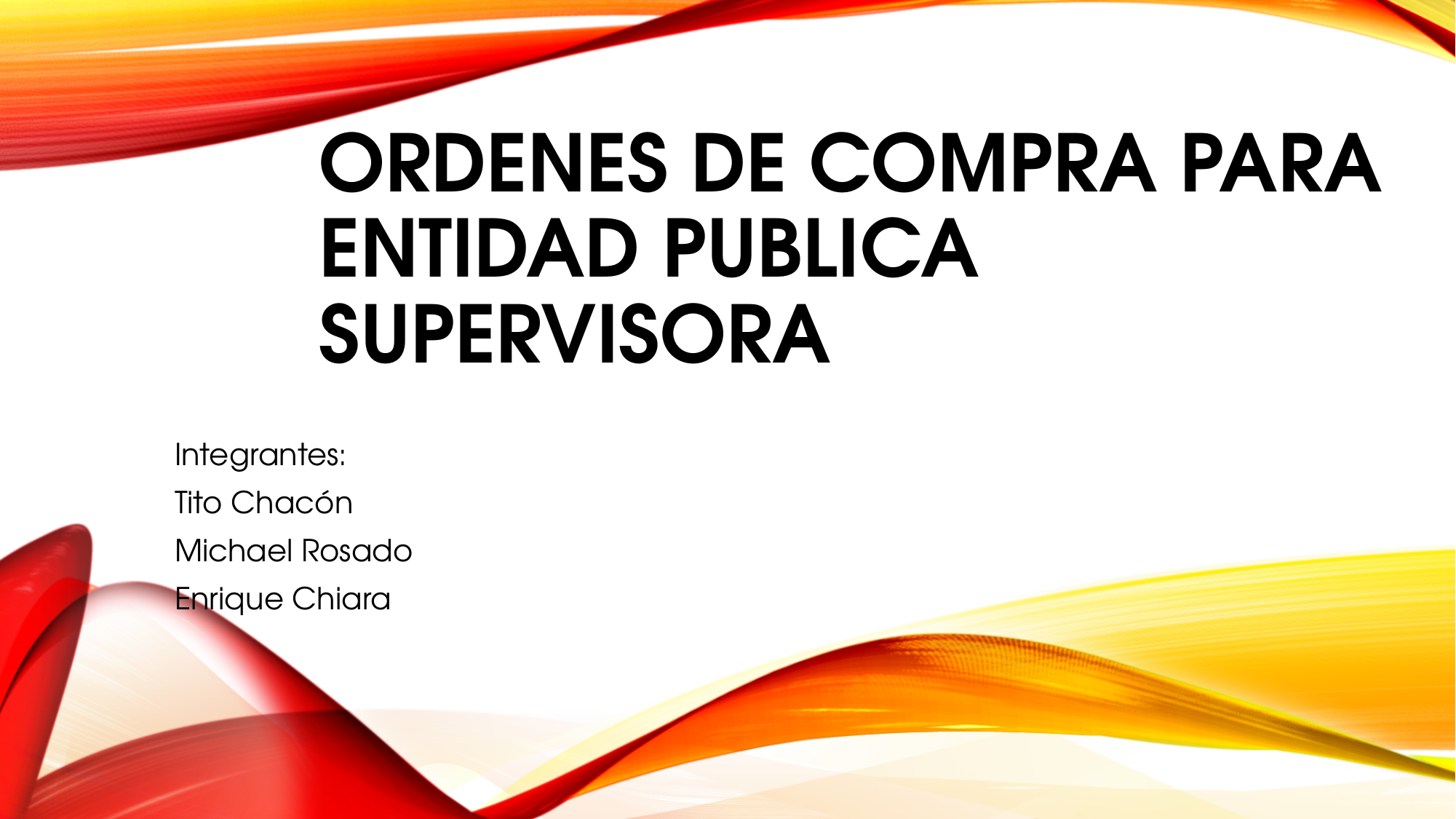

# ORDENES DE COMPRA PARA ENTIDAD PUBLICA SUPERVISORA
Integrantes:
Tito Chacón
Michael Rosado
Enrique Chiara